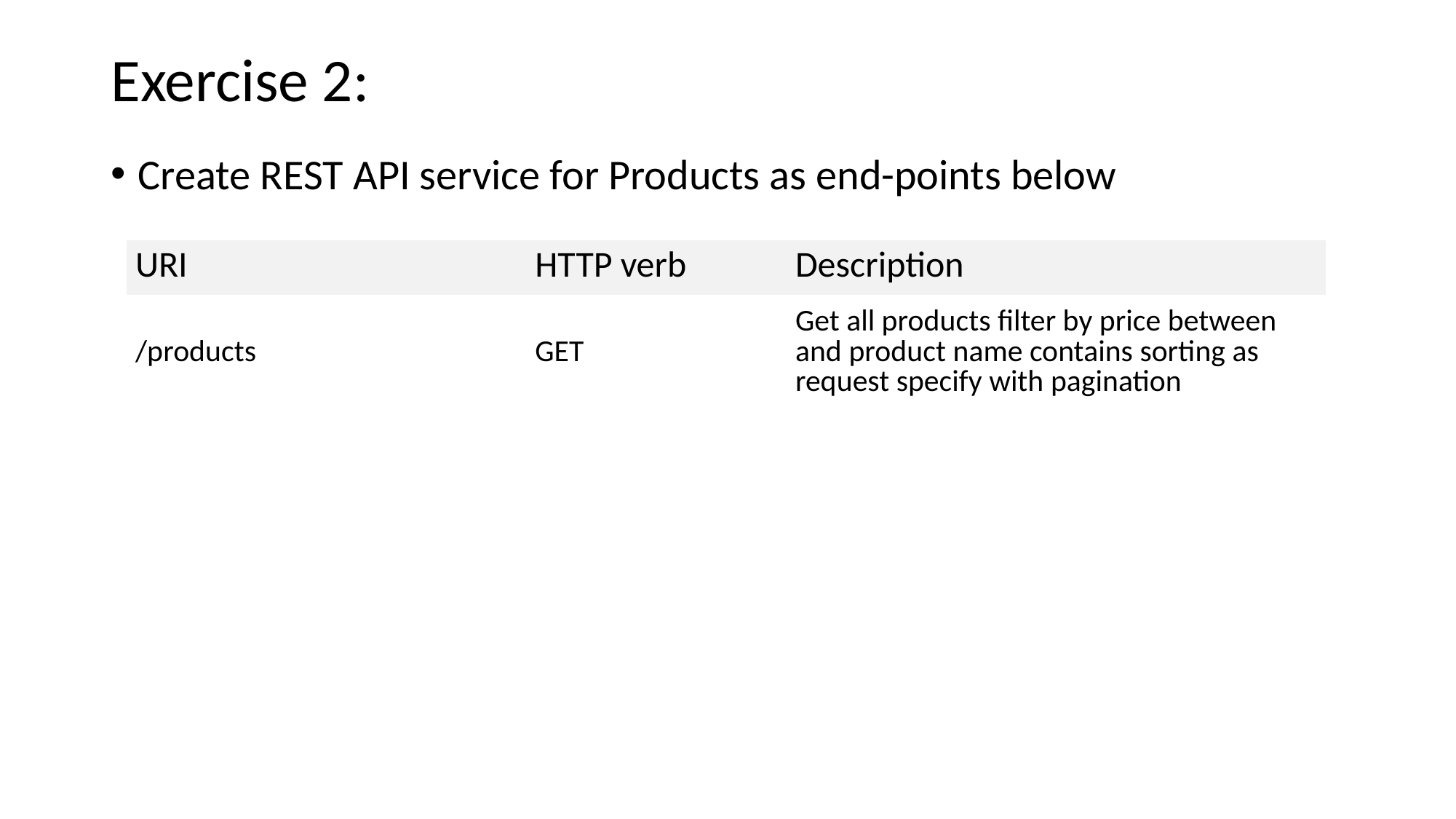

# Exercise 2:
Create REST API service for Products as end-points below
| URI | HTTP verb | Description |
| --- | --- | --- |
| /products | GET | Get all products filter by price between and product name contains sorting as request specify with pagination |